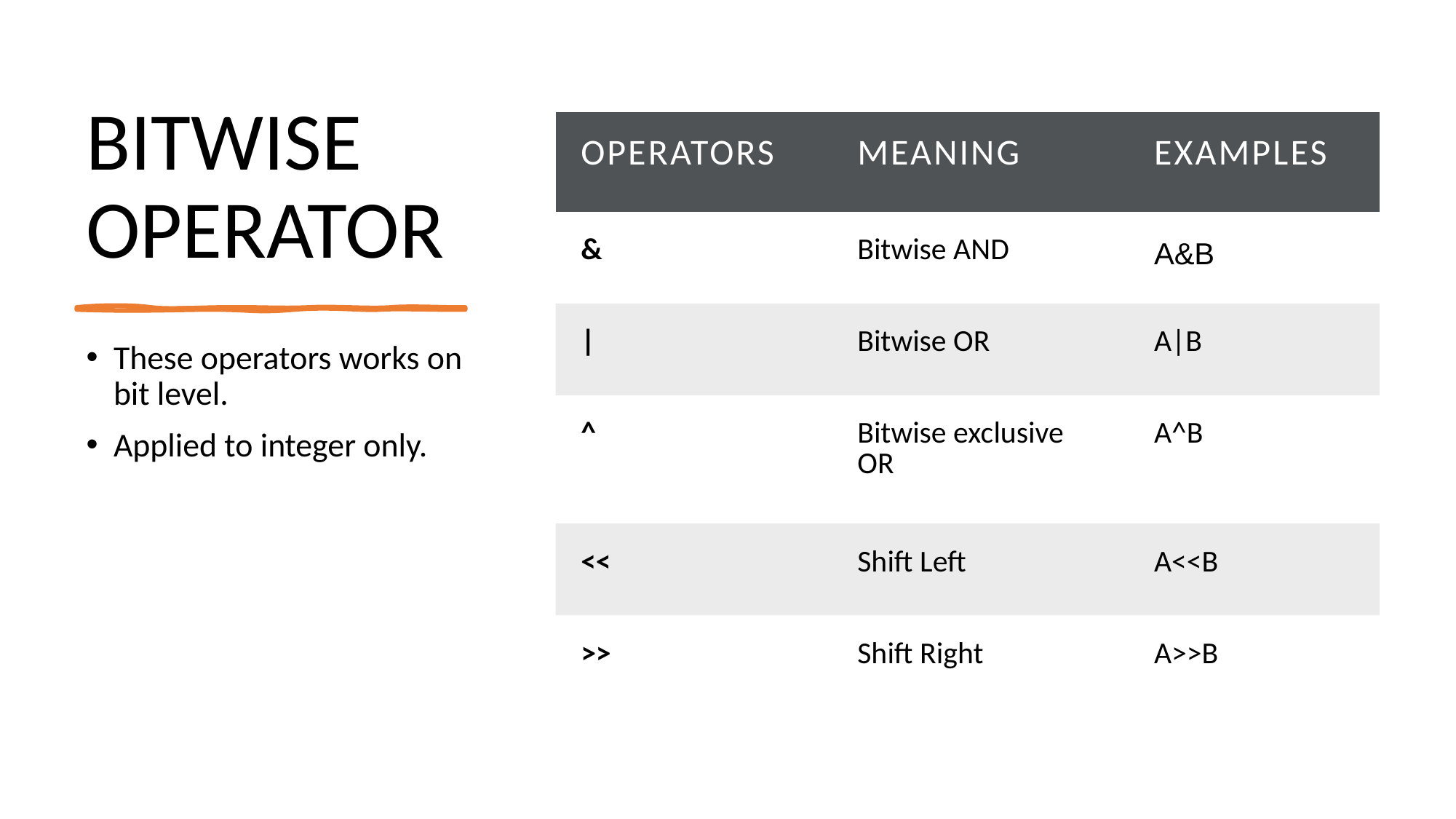

# BITWISE OPERATOR
| operators | Meaning | Examples |
| --- | --- | --- |
| & | Bitwise AND | A&B |
| | | Bitwise OR | A|B |
| ^ | Bitwise exclusive OR | A^B |
| << | Shift Left | A<<B |
| >> | Shift Right | A>>B |

These operators works on bit level.
Applied to integer only.